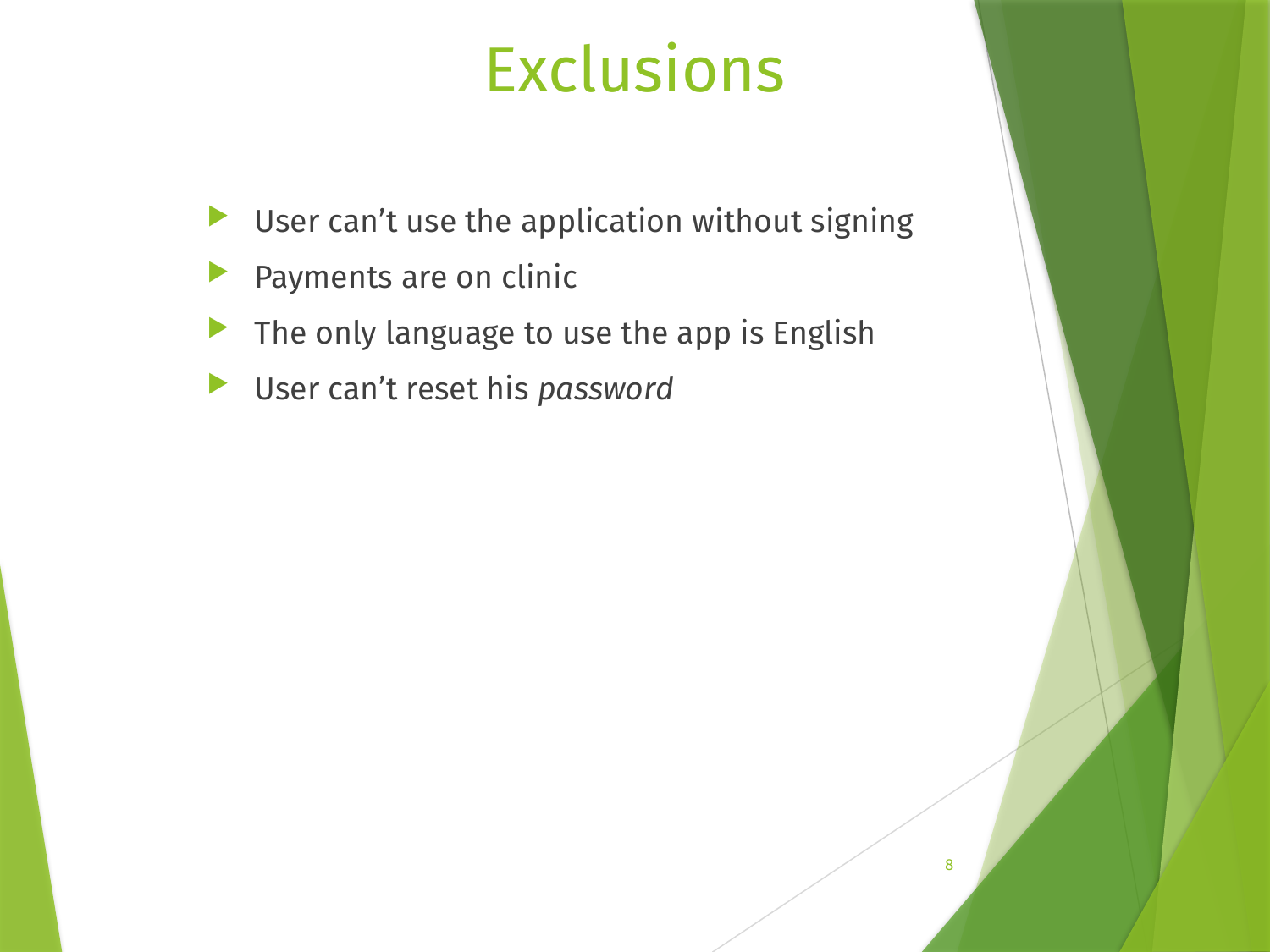

# Exclusions
User can’t use the application without signing
Payments are on clinic
The only language to use the app is English
User can’t reset his password
8